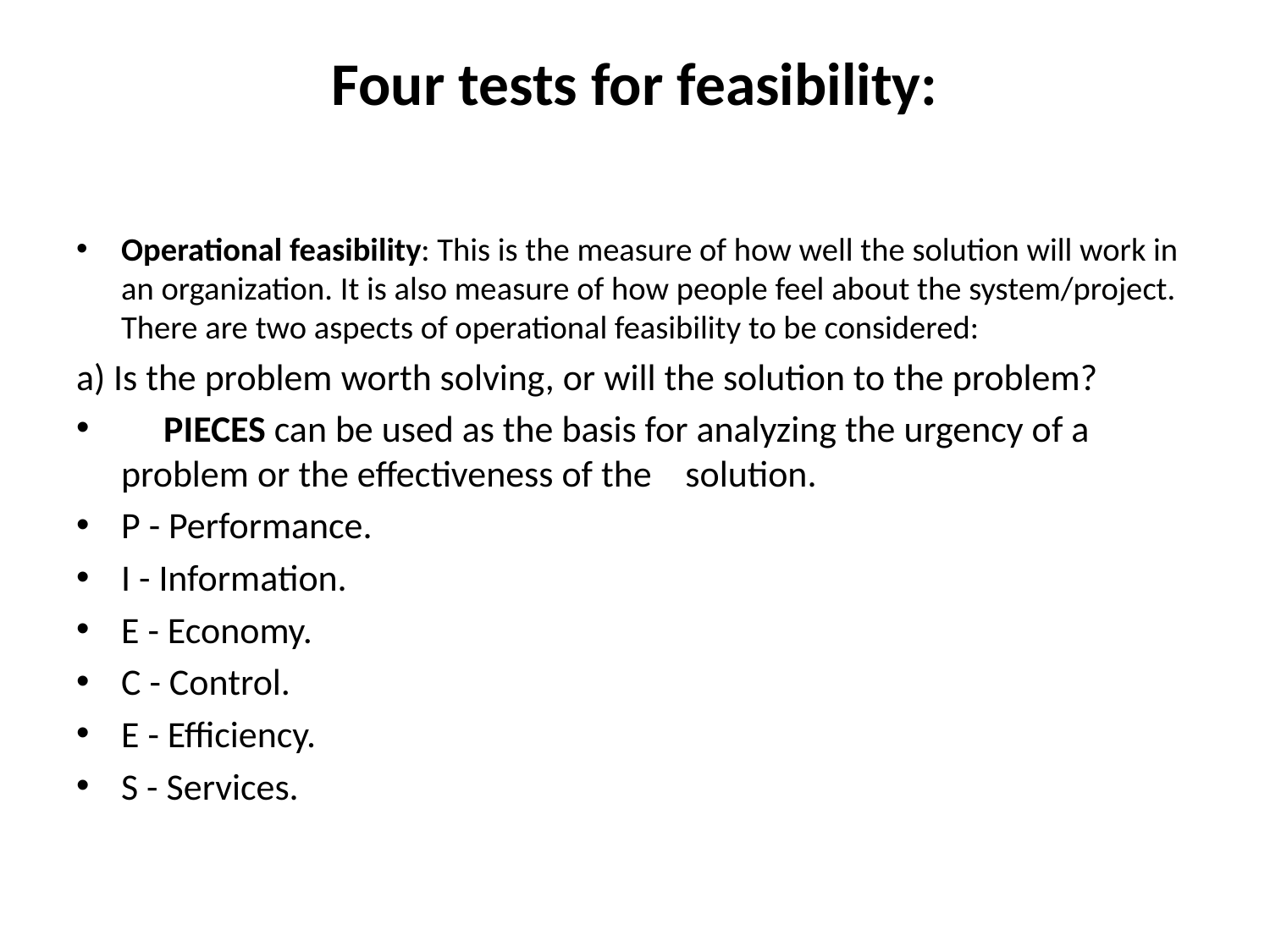

# Four tests for feasibility:
Operational feasibility: This is the measure of how well the solution will work in an organization. It is also measure of how people feel about the system/project. There are two aspects of operational feasibility to be considered:
a) Is the problem worth solving, or will the solution to the problem?
     PIECES can be used as the basis for analyzing the urgency of a problem or the effectiveness of the    solution.
P - Performance.
I - Information.
E - Economy.
C - Control.
E - Efficiency.
S - Services.